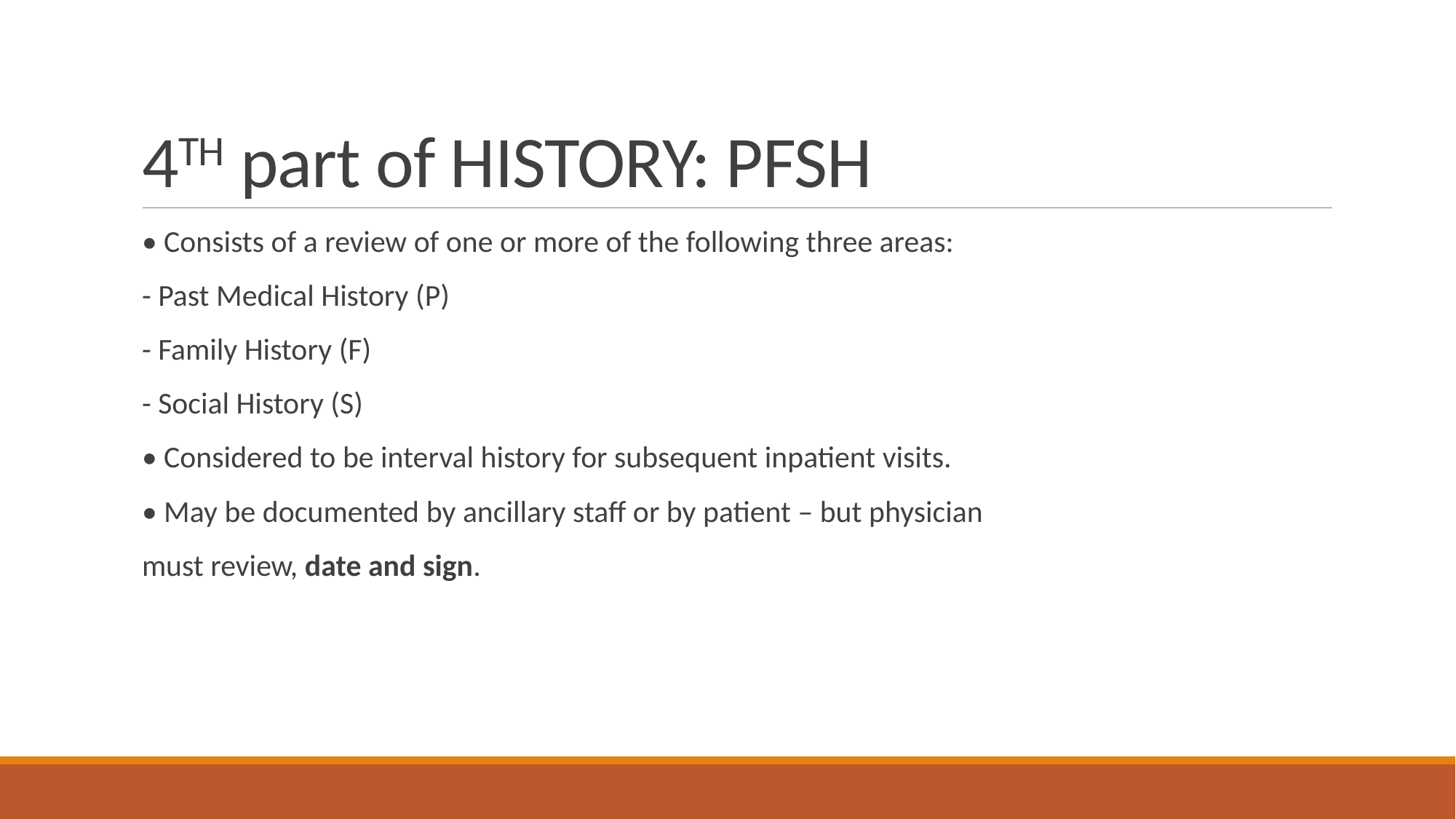

# 4TH part of HISTORY: PFSH
• Consists of a review of one or more of the following three areas:
- Past Medical History (P)
- Family History (F)
- Social History (S)
• Considered to be interval history for subsequent inpatient visits.
• May be documented by ancillary staff or by patient – but physician
must review, date and sign.